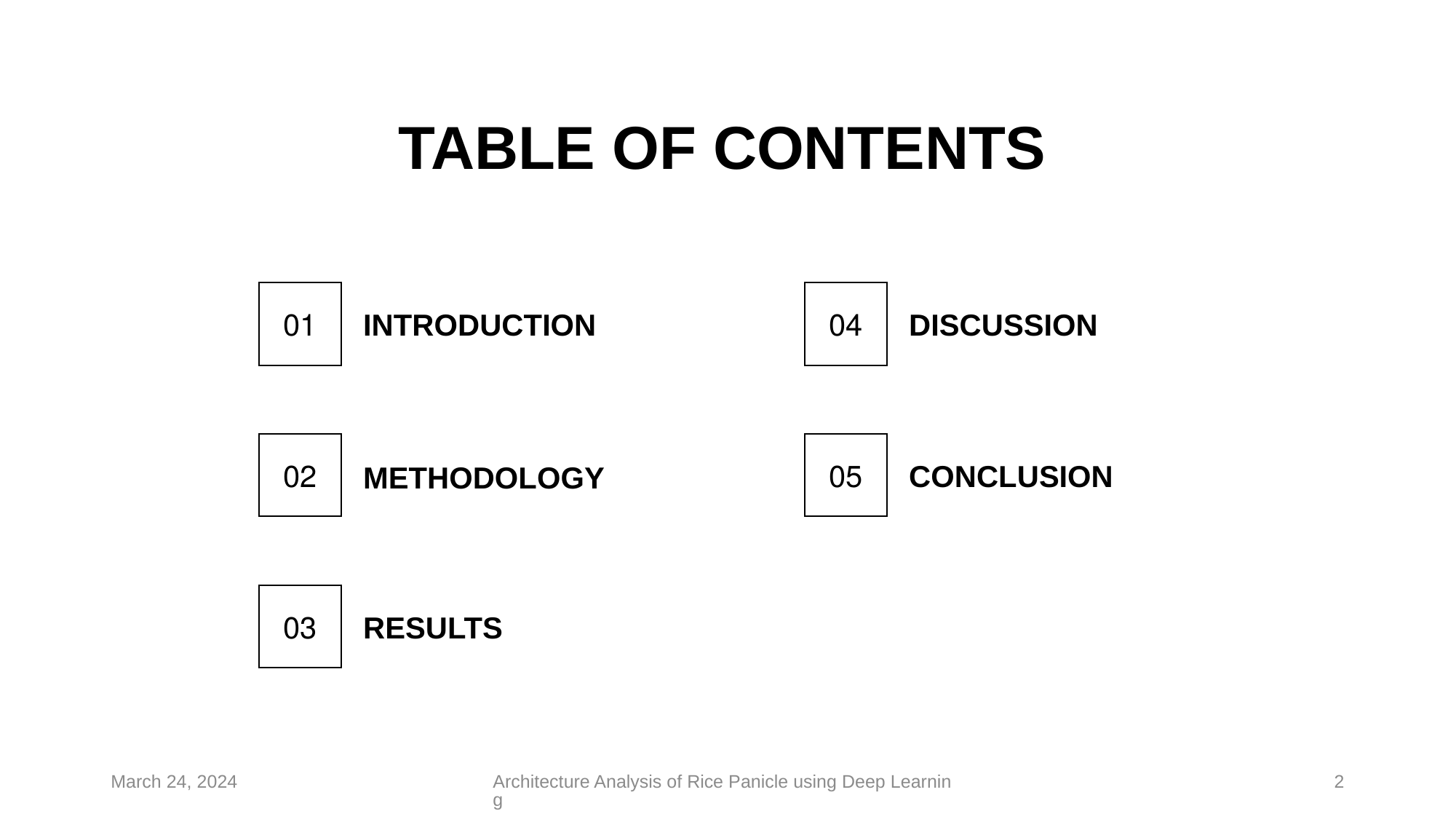

# TABLE OF CONTENTS
04
01
INTRODUCTION
DISCUSSION
05
02
CONCLUSION
METHODOLOGY
03
RESULTS
March 24, 2024
Architecture Analysis of Rice Panicle using Deep Learning
2